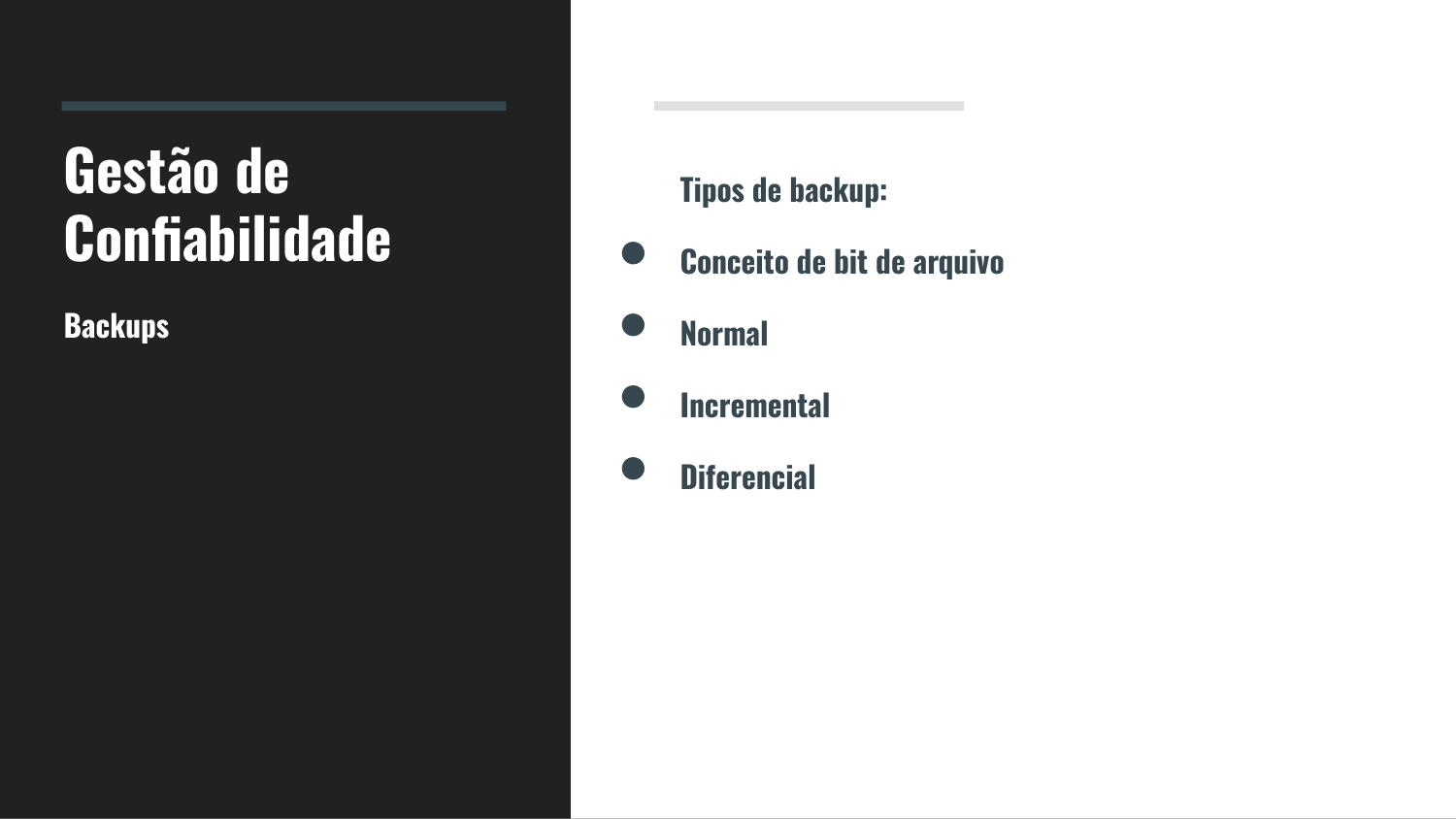

# Gestão de Confiabilidade
Backups

Tipos de backup:
Conceito de bit de arquivo
Normal
Incremental
Diferencial